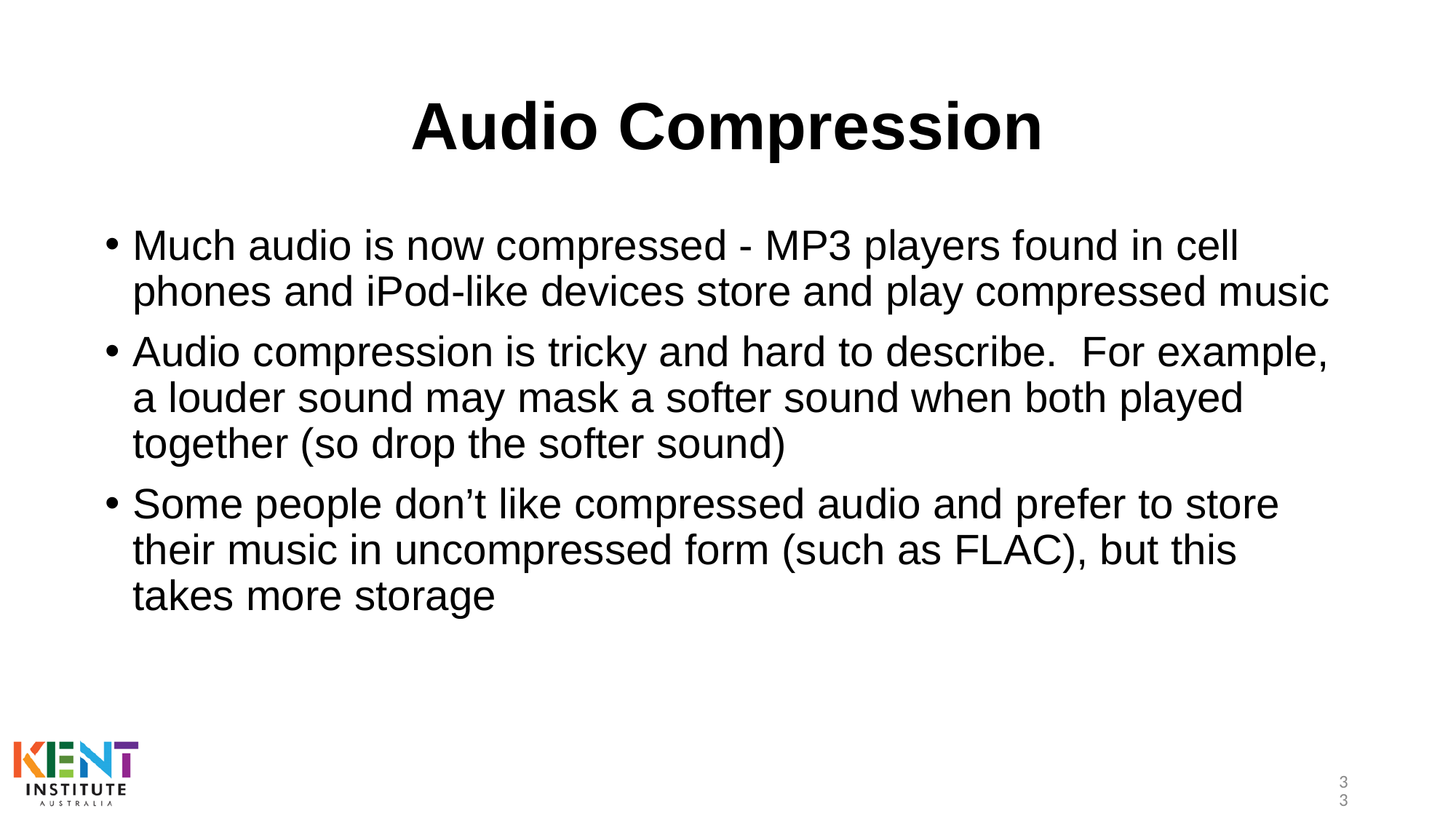

# Audio Compression
Much audio is now compressed - MP3 players found in cell phones and iPod-like devices store and play compressed music
Audio compression is tricky and hard to describe.  For example, a louder sound may mask a softer sound when both played together (so drop the softer sound)
Some people don’t like compressed audio and prefer to store their music in uncompressed form (such as FLAC), but this takes more storage
33